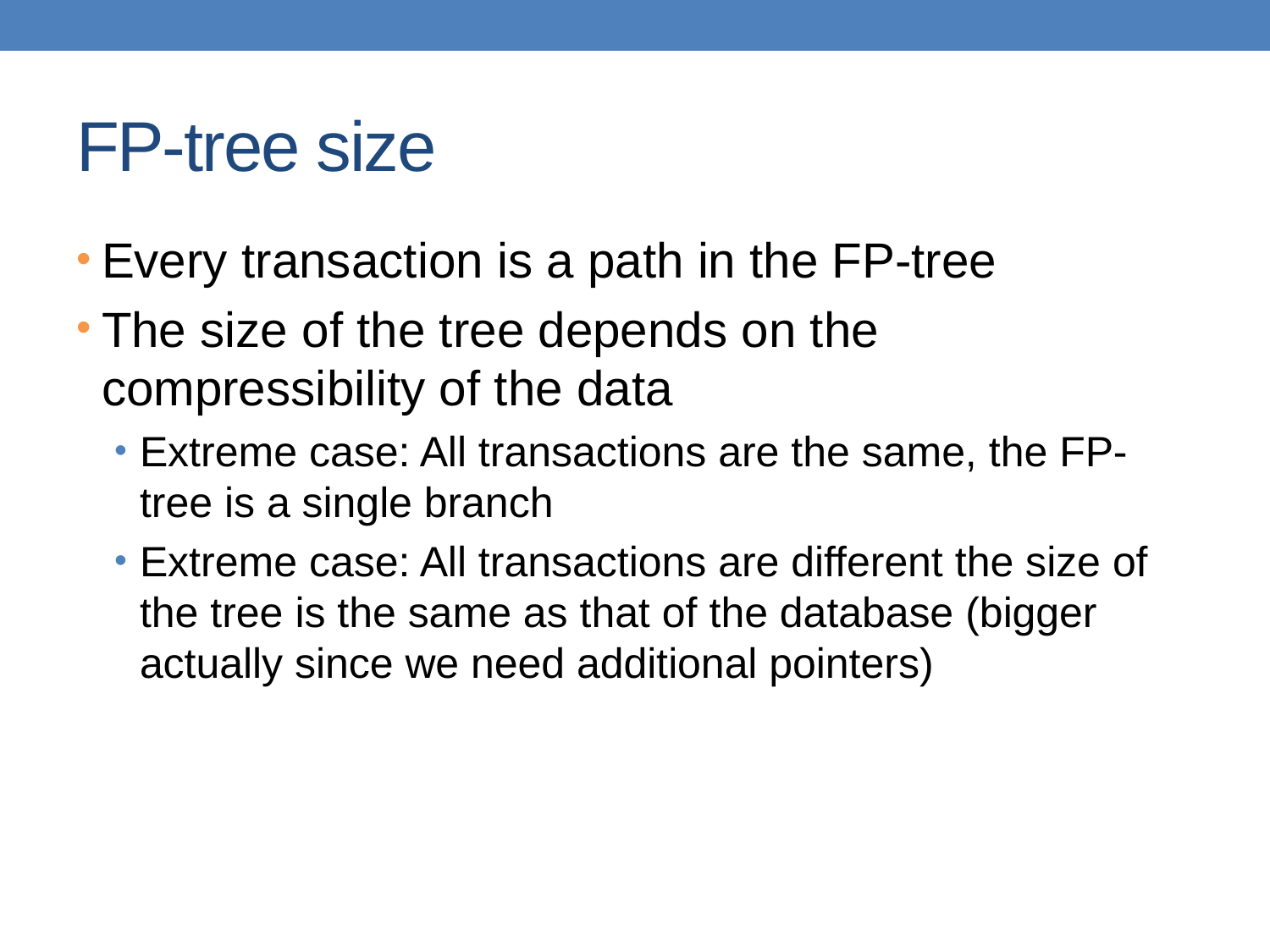

# FP-tree size
Every transaction is a path in the FP-tree
The size of the tree depends on the compressibility of the data
Extreme case: All transactions are the same, the FP-tree is a single branch
Extreme case: All transactions are different the size of the tree is the same as that of the database (bigger actually since we need additional pointers)